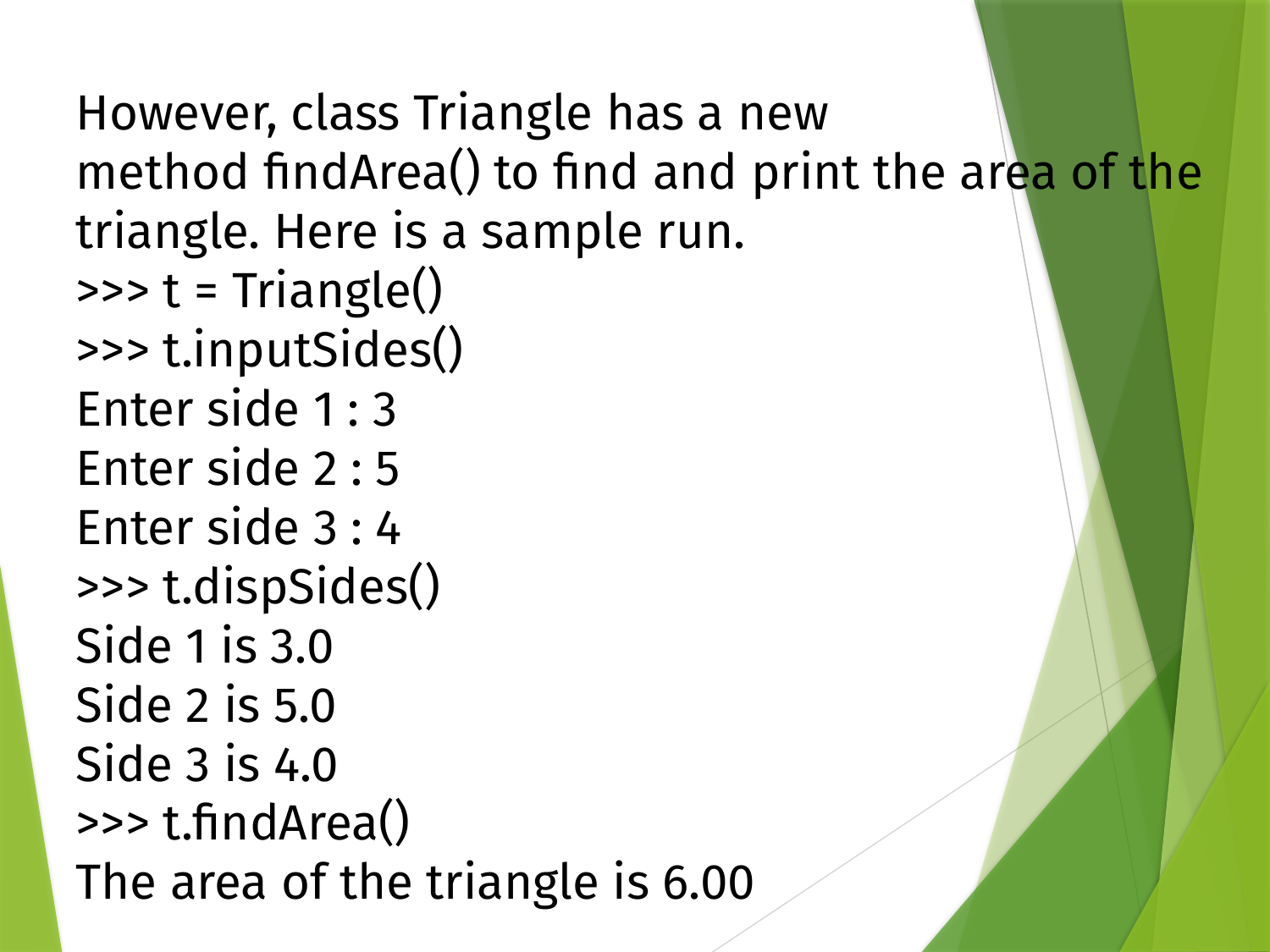

However, class Triangle has a new method findArea() to find and print the area of the triangle. Here is a sample run.
>>> t = Triangle()
>>> t.inputSides()
Enter side 1 : 3
Enter side 2 : 5
Enter side 3 : 4
>>> t.dispSides()
Side 1 is 3.0
Side 2 is 5.0
Side 3 is 4.0
>>> t.findArea()
The area of the triangle is 6.00